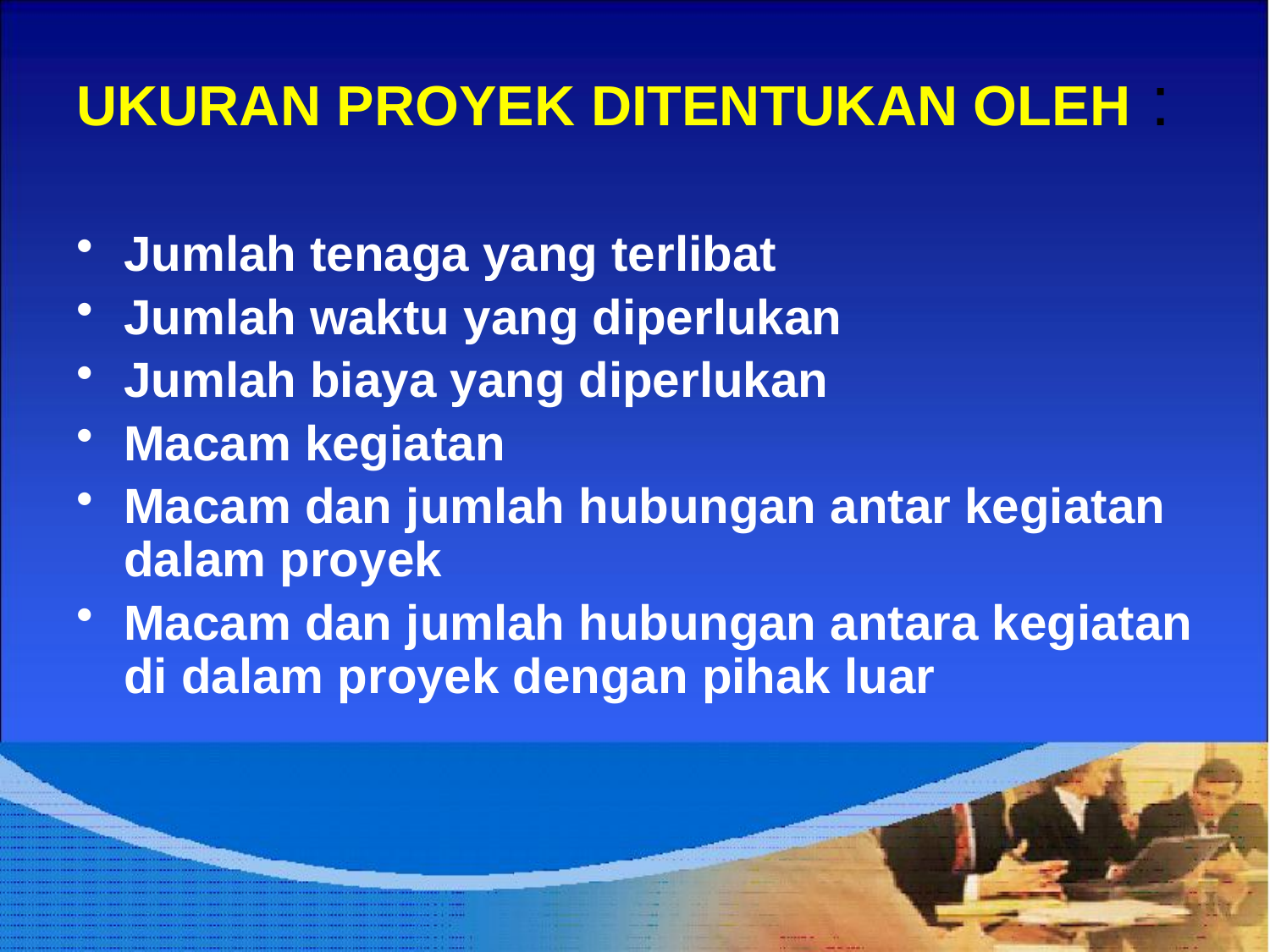

# UKURAN PROYEK DITENTUKAN OLEH :
Jumlah tenaga yang terlibat
Jumlah waktu yang diperlukan
Jumlah biaya yang diperlukan
Macam kegiatan
Macam dan jumlah hubungan antar kegiatan dalam proyek
Macam dan jumlah hubungan antara kegiatan di dalam proyek dengan pihak luar